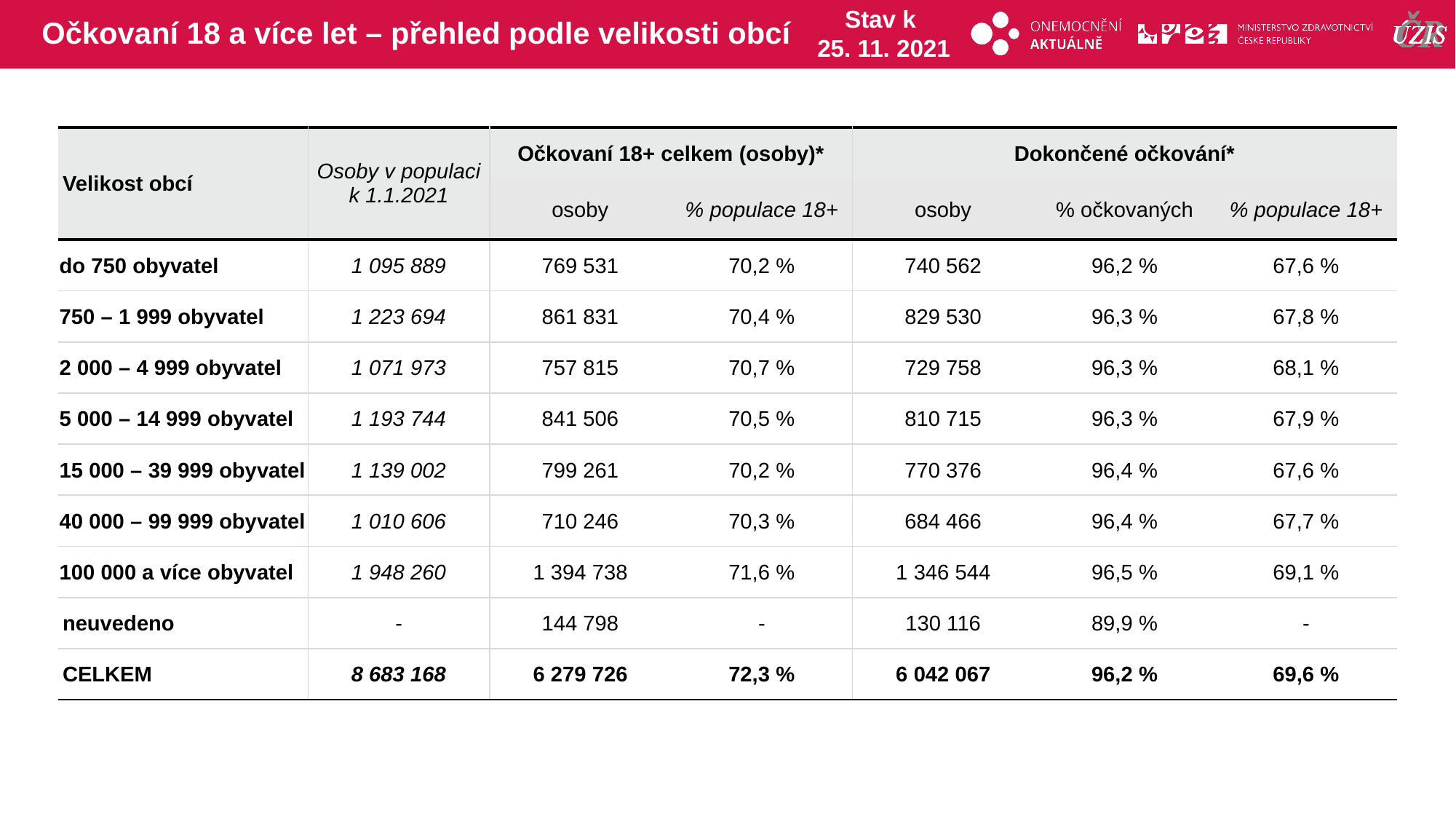

# Očkovaní 18 a více let – přehled podle velikosti obcí
Stav k
25. 11. 2021
| Velikost obcí | Osoby v populaci k 1.1.2021 | Očkovaní 18+ celkem (osoby)\* |  | Dokončené očkování\* |  |  |
| --- | --- | --- | --- | --- | --- | --- |
|  |  | osoby | % populace 18+ | osoby | % očkovaných | % populace 18+ |
| do 750 obyvatel | 1 095 889 | 769 531 | 70,2 % | 740 562 | 96,2 % | 67,6 % |
| 750 – 1 999 obyvatel | 1 223 694 | 861 831 | 70,4 % | 829 530 | 96,3 % | 67,8 % |
| 2 000 – 4 999 obyvatel | 1 071 973 | 757 815 | 70,7 % | 729 758 | 96,3 % | 68,1 % |
| 5 000 – 14 999 obyvatel | 1 193 744 | 841 506 | 70,5 % | 810 715 | 96,3 % | 67,9 % |
| 15 000 – 39 999 obyvatel | 1 139 002 | 799 261 | 70,2 % | 770 376 | 96,4 % | 67,6 % |
| 40 000 – 99 999 obyvatel | 1 010 606 | 710 246 | 70,3 % | 684 466 | 96,4 % | 67,7 % |
| 100 000 a více obyvatel | 1 948 260 | 1 394 738 | 71,6 % | 1 346 544 | 96,5 % | 69,1 % |
| neuvedeno | - | 144 798 | - | 130 116 | 89,9 % | - |
| CELKEM | 8 683 168 | 6 279 726 | 72,3 % | 6 042 067 | 96,2 % | 69,6 % |